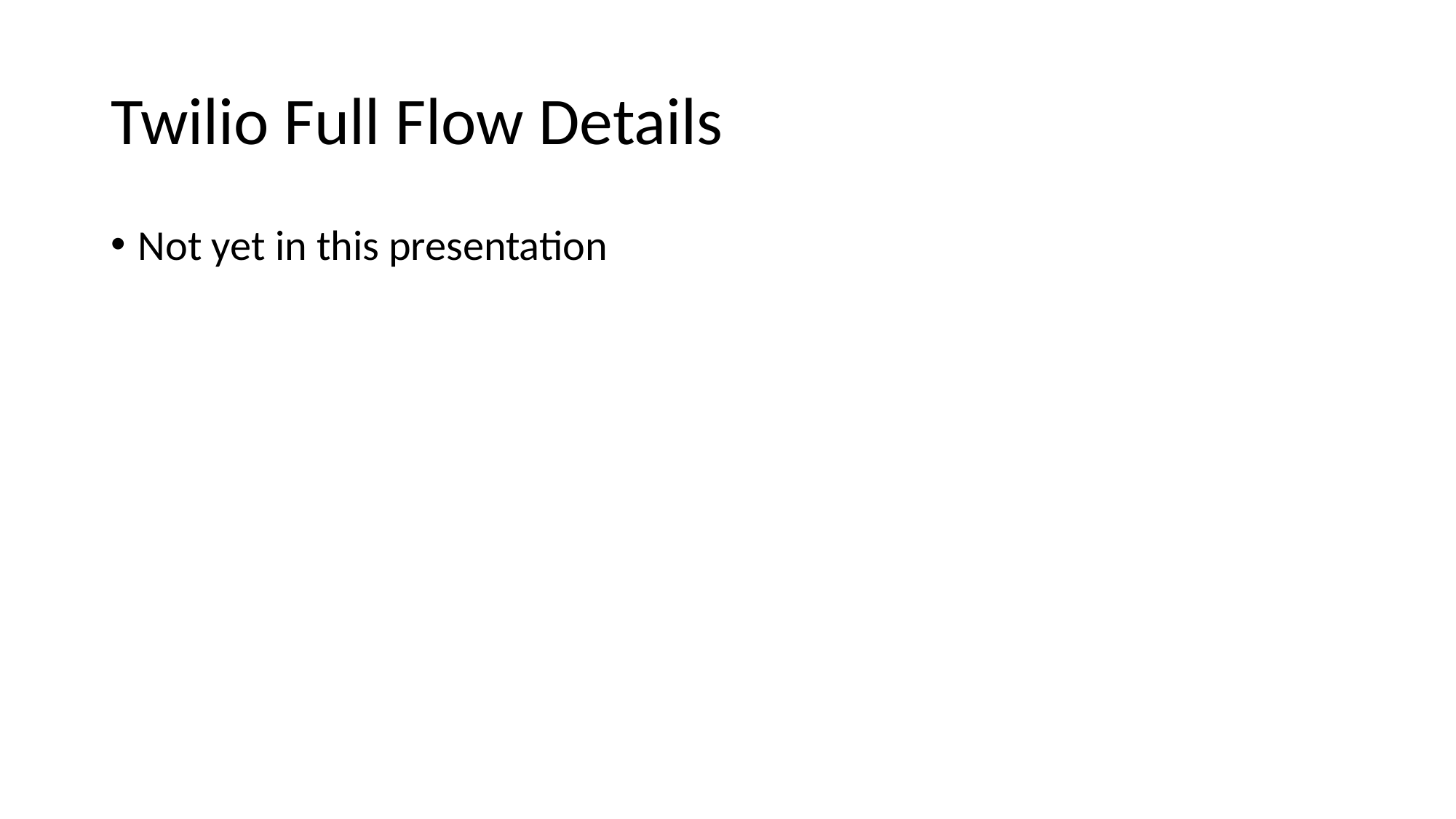

# Twilio Full Flow Details
Not yet in this presentation